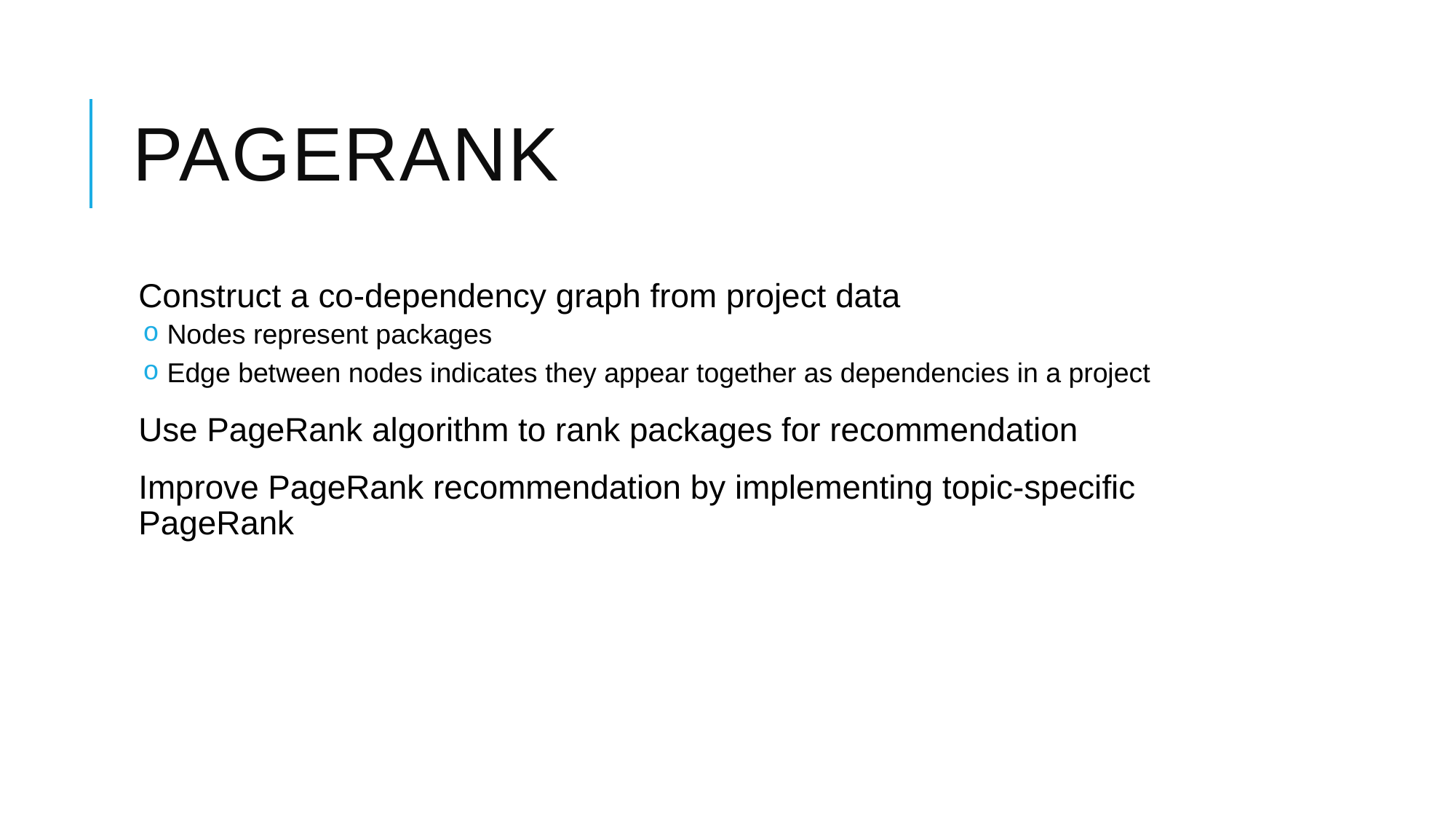

# PageRank
Construct a co-dependency graph from project data
 Nodes represent packages
 Edge between nodes indicates they appear together as dependencies in a project
Use PageRank algorithm to rank packages for recommendation
Improve PageRank recommendation by implementing topic-specific PageRank